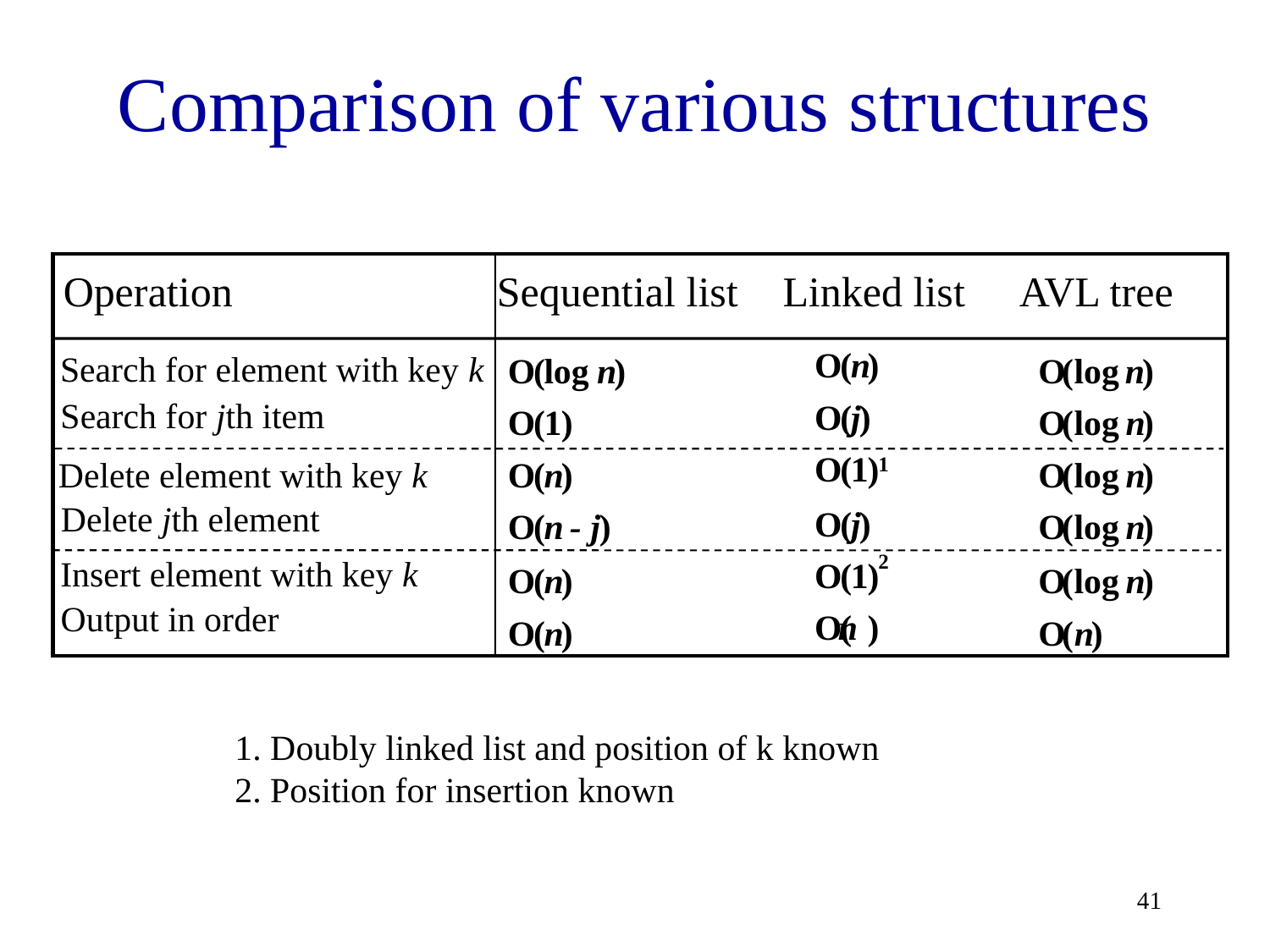

# Comparison of various structures

Operation
Sequential list
Linked list
AVL tree

O
(
n
)
O
(
log
n
)
O
(
log
n
)
O
(
j
)
O
(
1
)
O
(
log
n
)
O
(
1
)
1
O
(
n
)
O
(
log
n
)
O
(
j
)
O
(
n
-
j
)
O
(
log
n
)
2
O
(
1
)
O
(
n
)
O
(
log
n
)
O
(
n
)
O
(
n
)
O
(
n
)
Search for element with key k
Search for jth item

Delete element with key k
Delete jth element

Insert element with key k
Output in order
1. Doubly linked list and position of k known
2. Position for insertion known
41